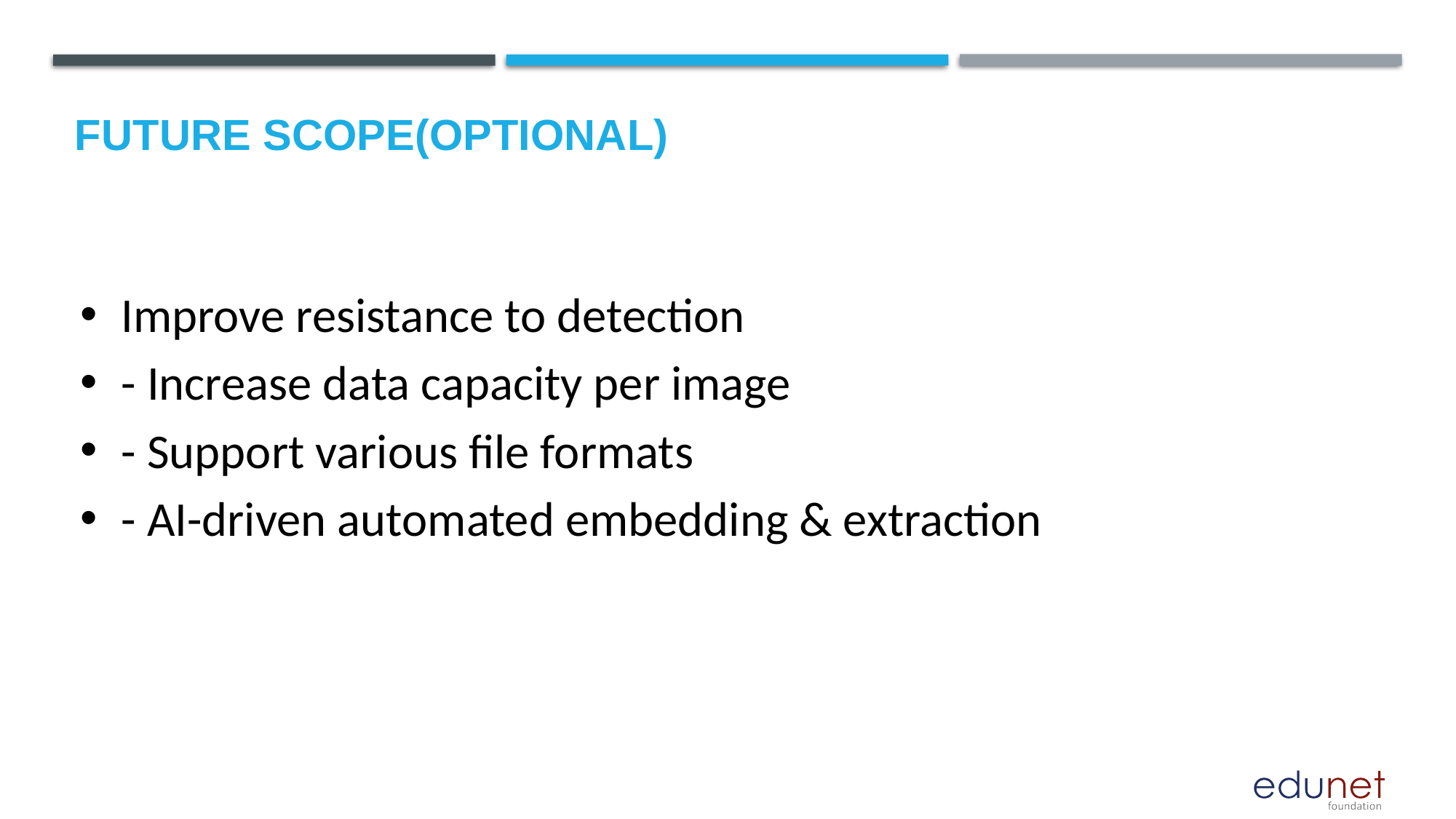

Future scope(optional)
Improve resistance to detection
- Increase data capacity per image
- Support various file formats
- AI-driven automated embedding & extraction